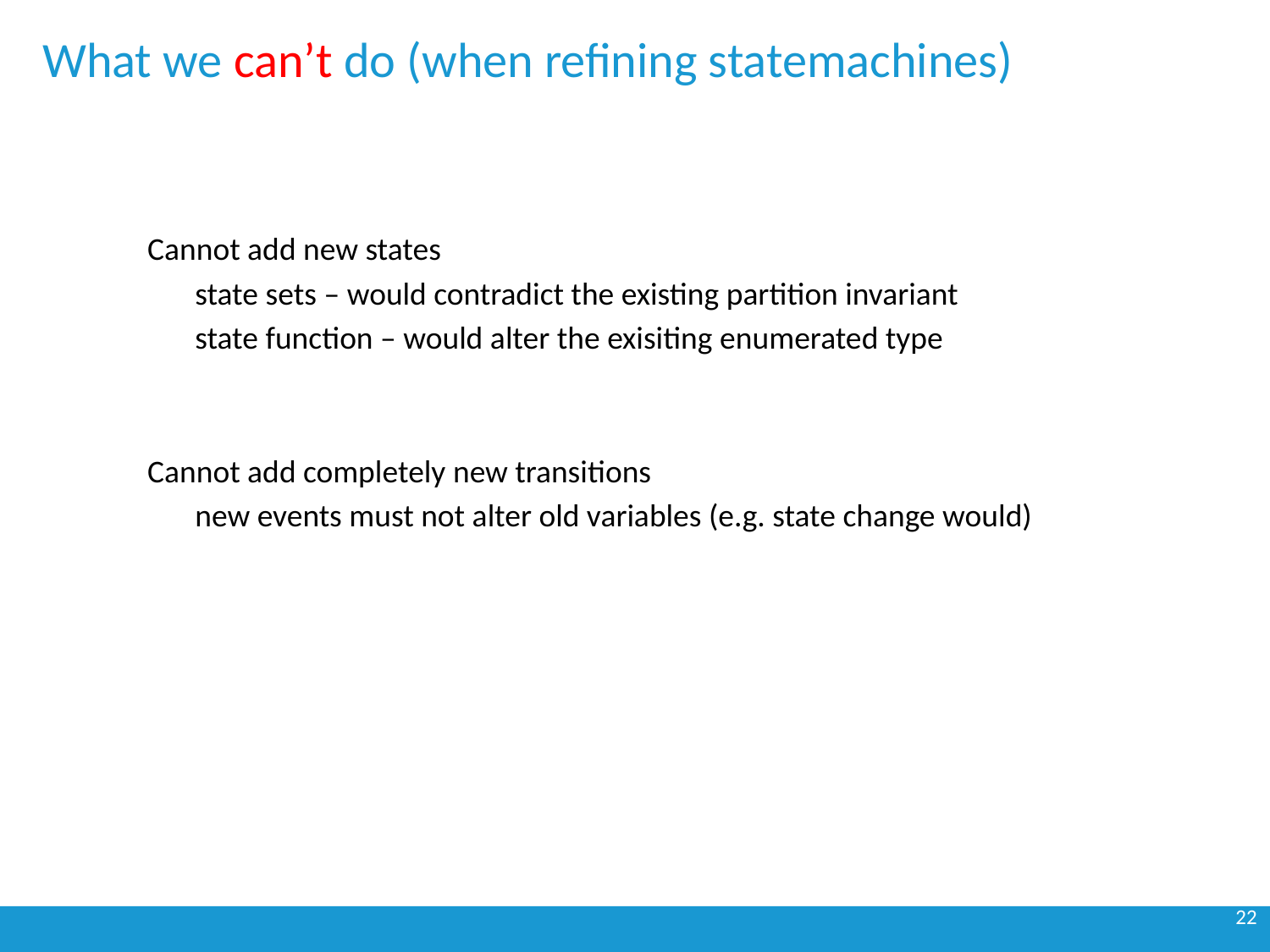

# What we can’t do (when refining statemachines)
Cannot add new states
	state sets – would contradict the existing partition invariant
	state function – would alter the exisiting enumerated type

Cannot add completely new transitions
	new events must not alter old variables (e.g. state change would)